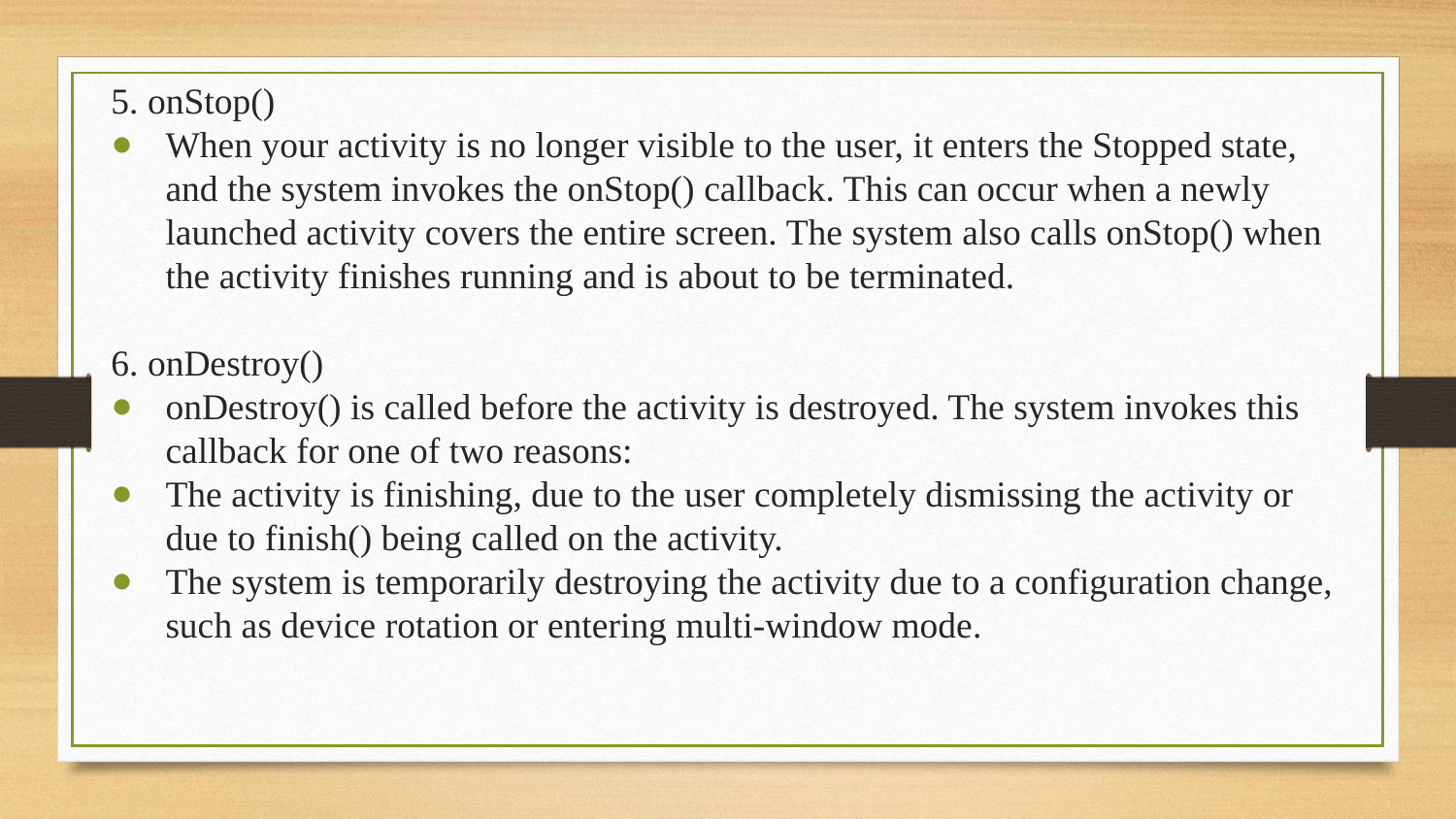

5. onStop()
When your activity is no longer visible to the user, it enters the Stopped state, and the system invokes the onStop() callback. This can occur when a newly launched activity covers the entire screen. The system also calls onStop() when the activity finishes running and is about to be terminated.

6. onDestroy()
onDestroy() is called before the activity is destroyed. The system invokes this callback for one of two reasons:
The activity is finishing, due to the user completely dismissing the activity or due to finish() being called on the activity.
The system is temporarily destroying the activity due to a configuration change, such as device rotation or entering multi-window mode.